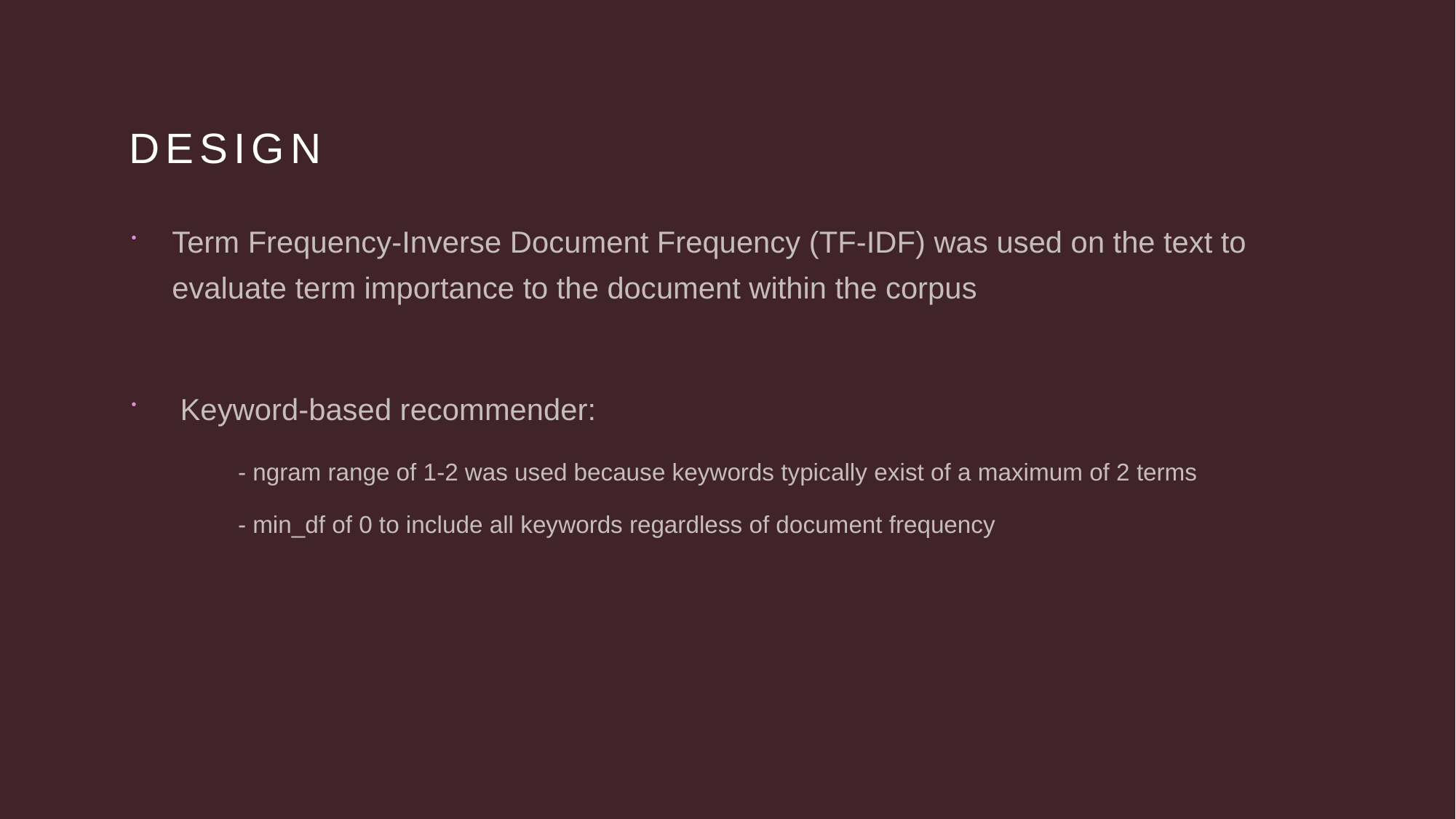

# DESIGN
Term Frequency-Inverse Document Frequency (TF-IDF) was used on the text to evaluate term importance to the document within the corpus

 Keyword-based recommender:
	- ngram range of 1-2 was used because keywords typically exist of a maximum of 2 terms
	- min_df of 0 to include all keywords regardless of document frequency